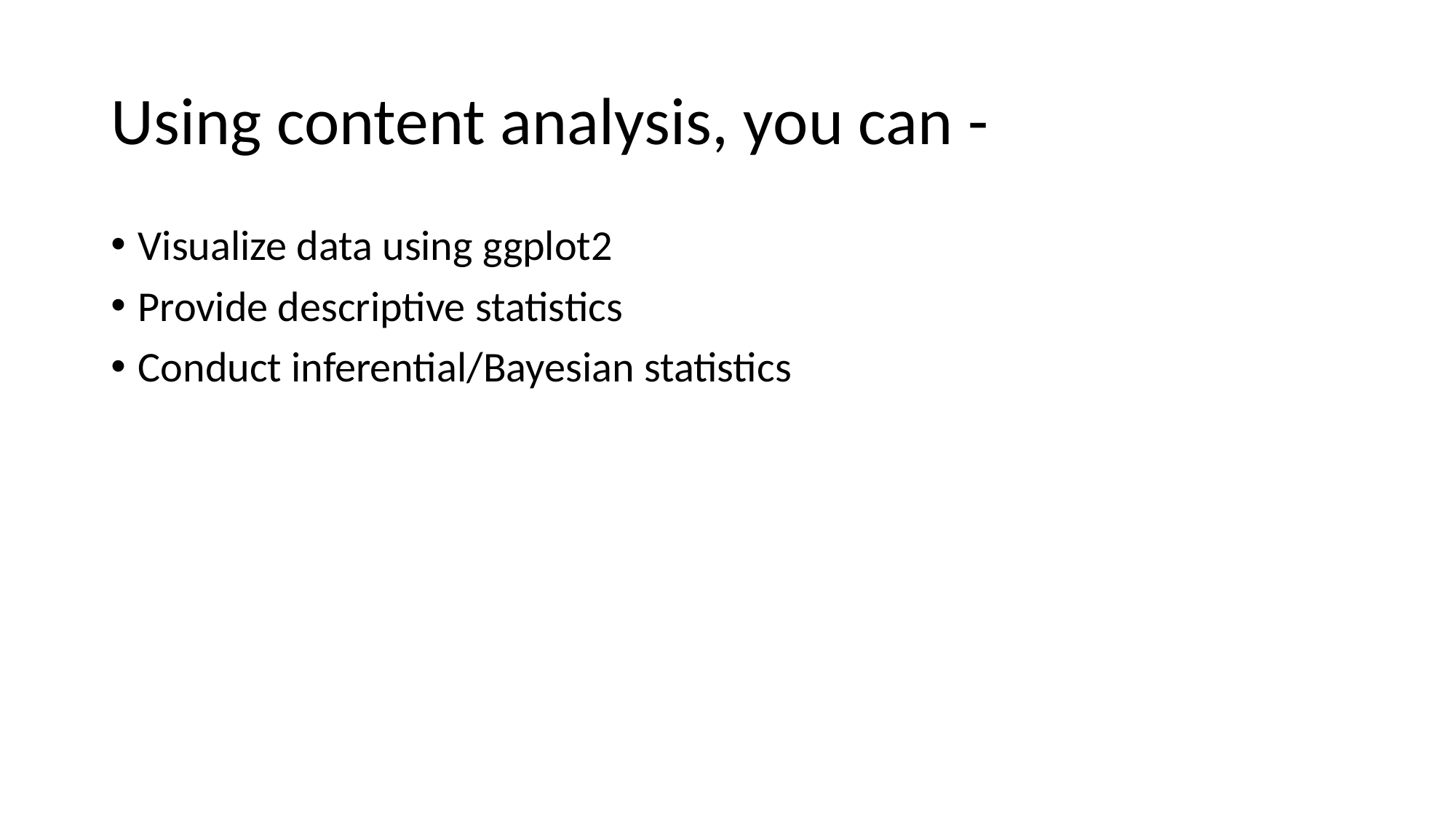

# Using content analysis, you can -
Visualize data using ggplot2
Provide descriptive statistics
Conduct inferential/Bayesian statistics